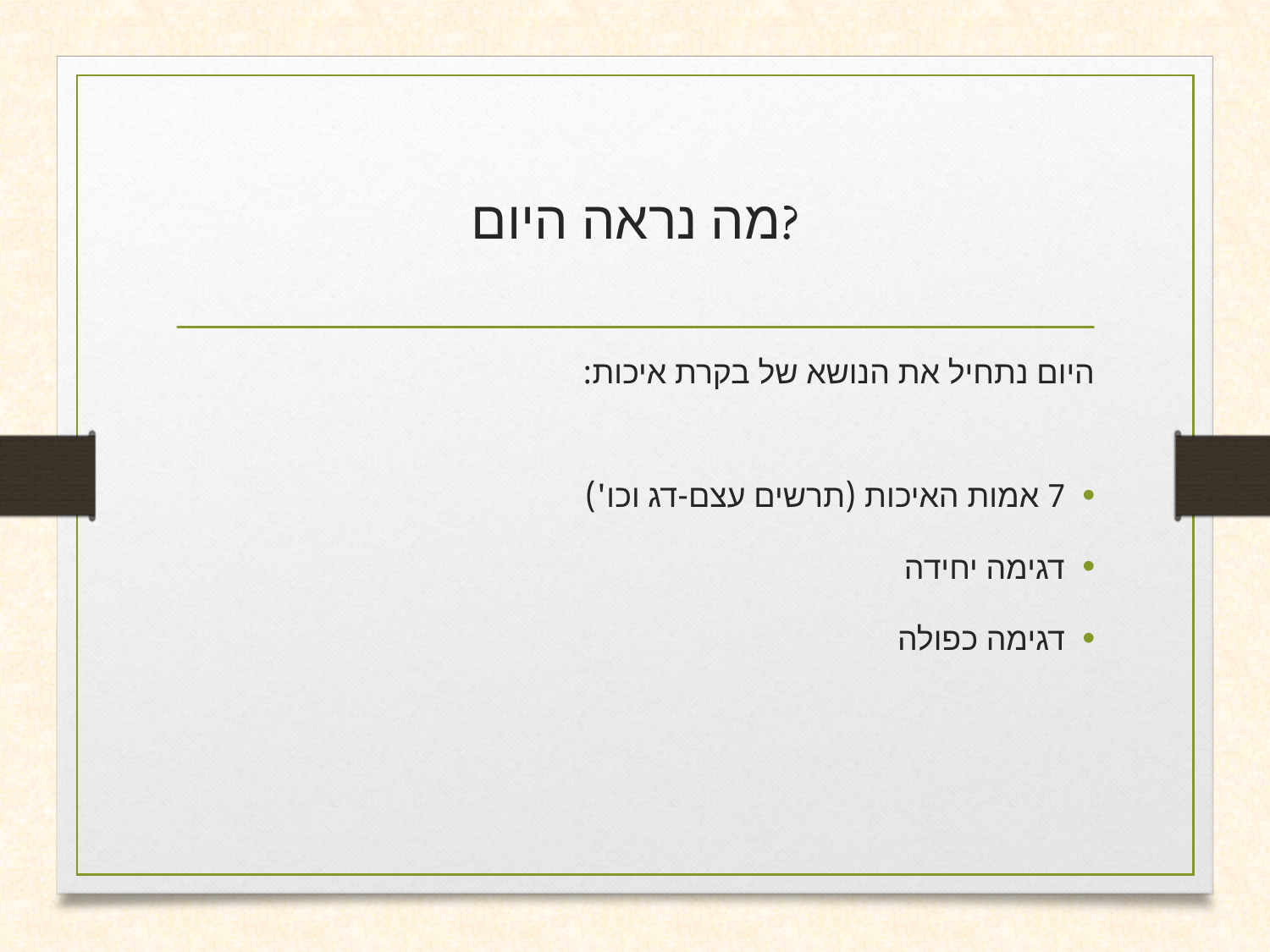

# מה נראה היום?
היום נתחיל את הנושא של בקרת איכות:

7 אמות האיכות (תרשים עצם-דג וכו')
דגימה יחידה
דגימה כפולה